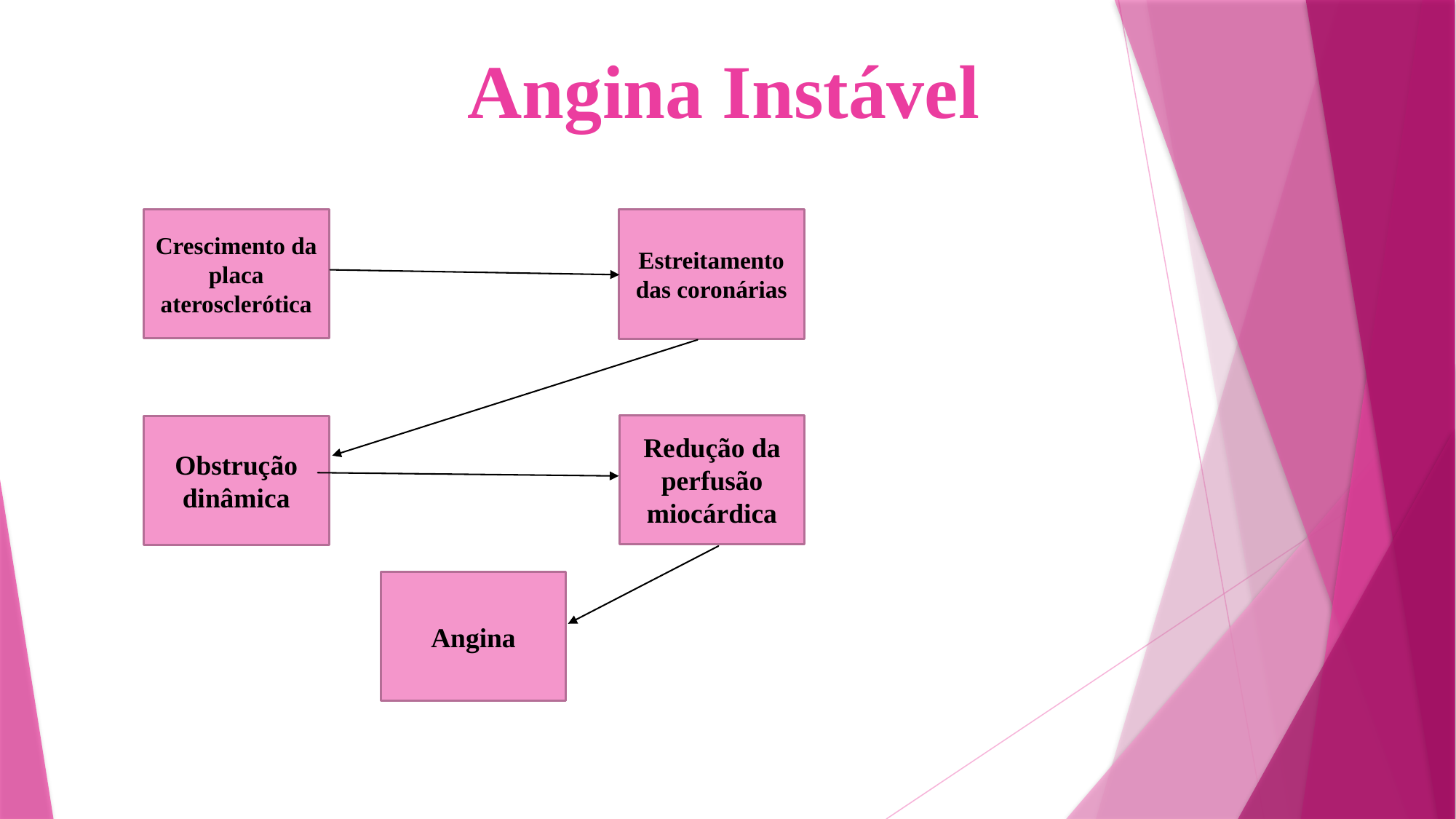

# Angina Instável
Crescimento da placa aterosclerótica
Estreitamento das coronárias
Redução da perfusão miocárdica
Obstrução dinâmica
Angina